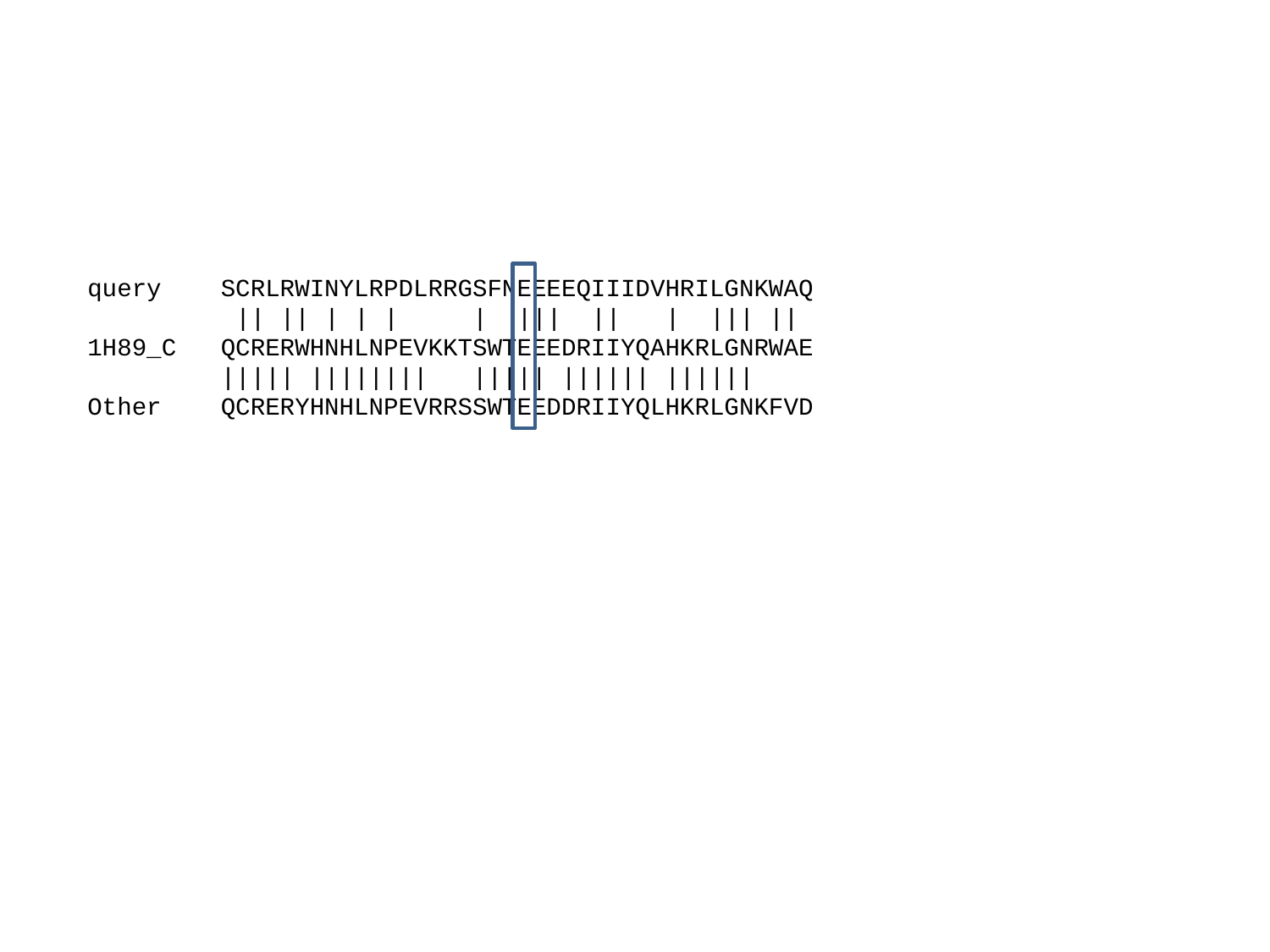

query    SCRLRWINYLRPDLRRGSFNEEEEQIIIDVHRILGNKWAQ
          || || | | |     |  |||  ||   |  ||| ||
1H89_C   QCRERWHNHLNPEVKKTSWTEEEDRIIYQAHKRLGNRWAE
         ||||| ||||||||   ||||| |||||| ||||||
Other    QCRERYHNHLNPEVRRSSWTEEDDRIIYQLHKRLGNKFVD